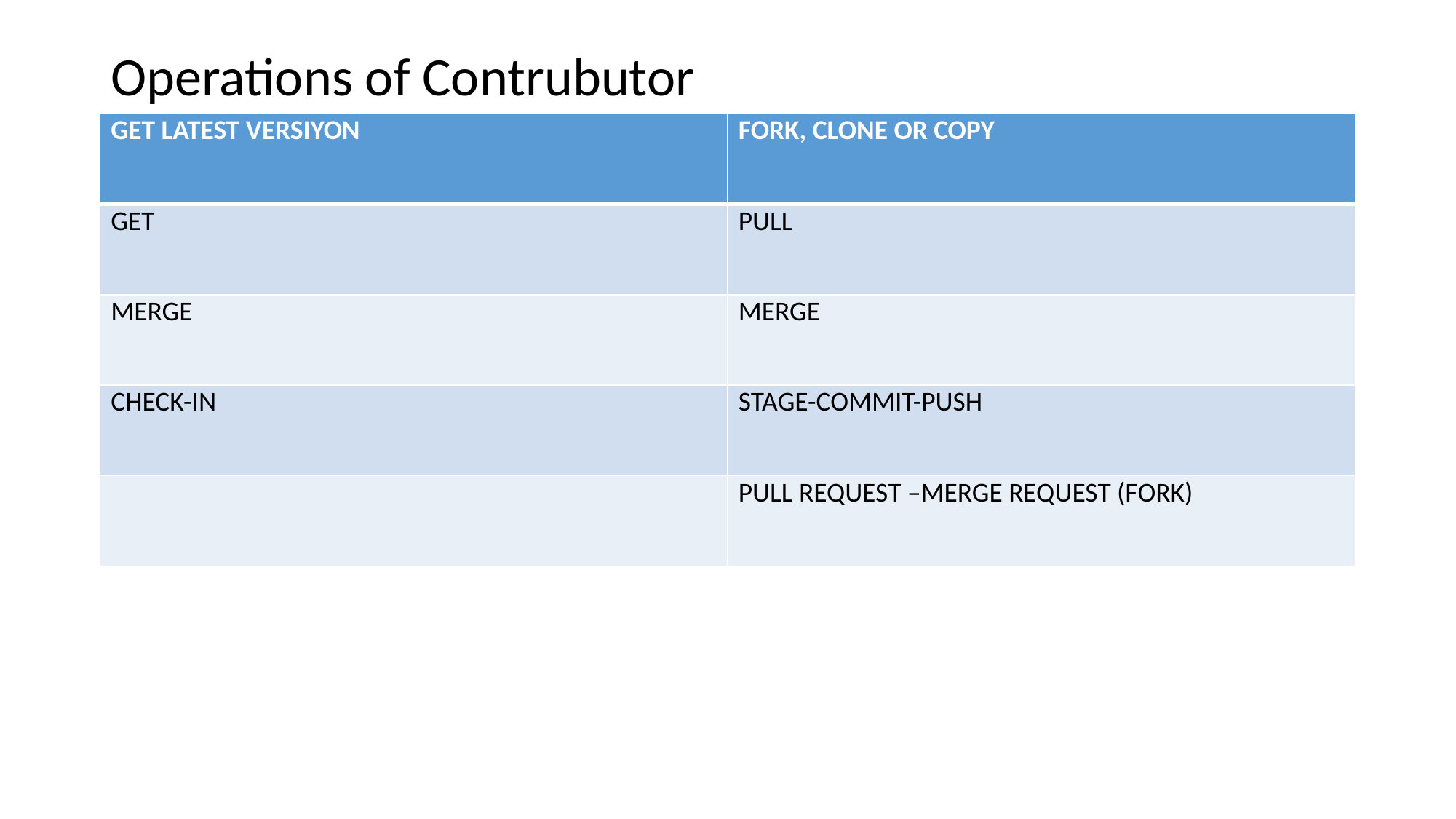

# Operations of Contrubutor
| GET LATEST VERSIYON | FORK, CLONE OR COPY |
| --- | --- |
| GET | PULL |
| MERGE | MERGE |
| CHECK-IN | STAGE-COMMIT-PUSH |
|  | PULL REQUEST –MERGE REQUEST (FORK) |